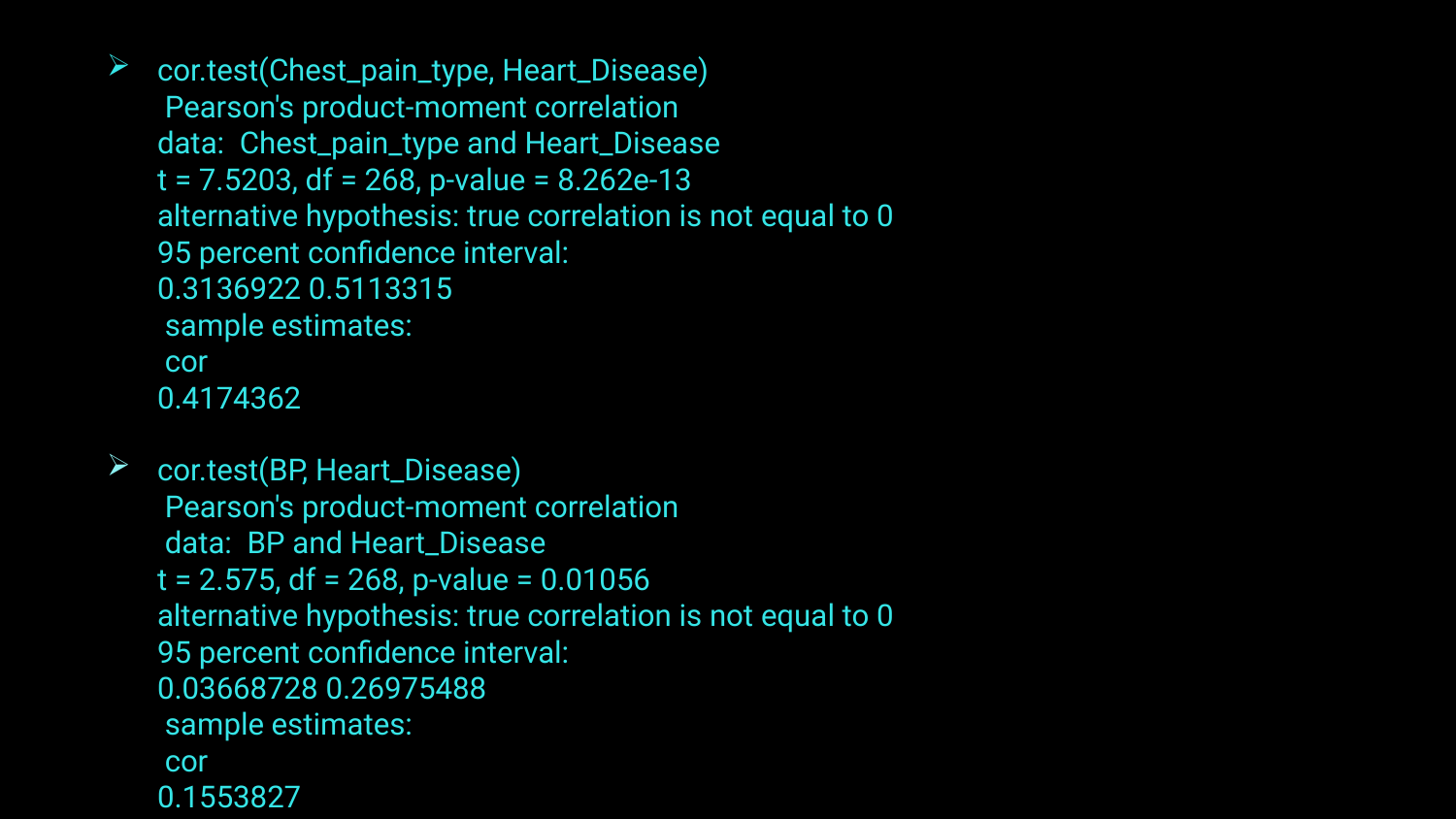

cor.test(Chest_pain_type, Heart_Disease)
 Pearson's product-moment correlation
data:  Chest_pain_type and Heart_Disease
t = 7.5203, df = 268, p-value = 8.262e-13
alternative hypothesis: true correlation is not equal to 0
95 percent confidence interval:
0.3136922 0.5113315
 sample estimates:
 cor
0.4174362

cor.test(BP, Heart_Disease)
 Pearson's product-moment correlation
 data:  BP and Heart_Disease
t = 2.575, df = 268, p-value = 0.01056
alternative hypothesis: true correlation is not equal to 0
95 percent confidence interval:
0.03668728 0.26975488
 sample estimates:
 cor
0.1553827